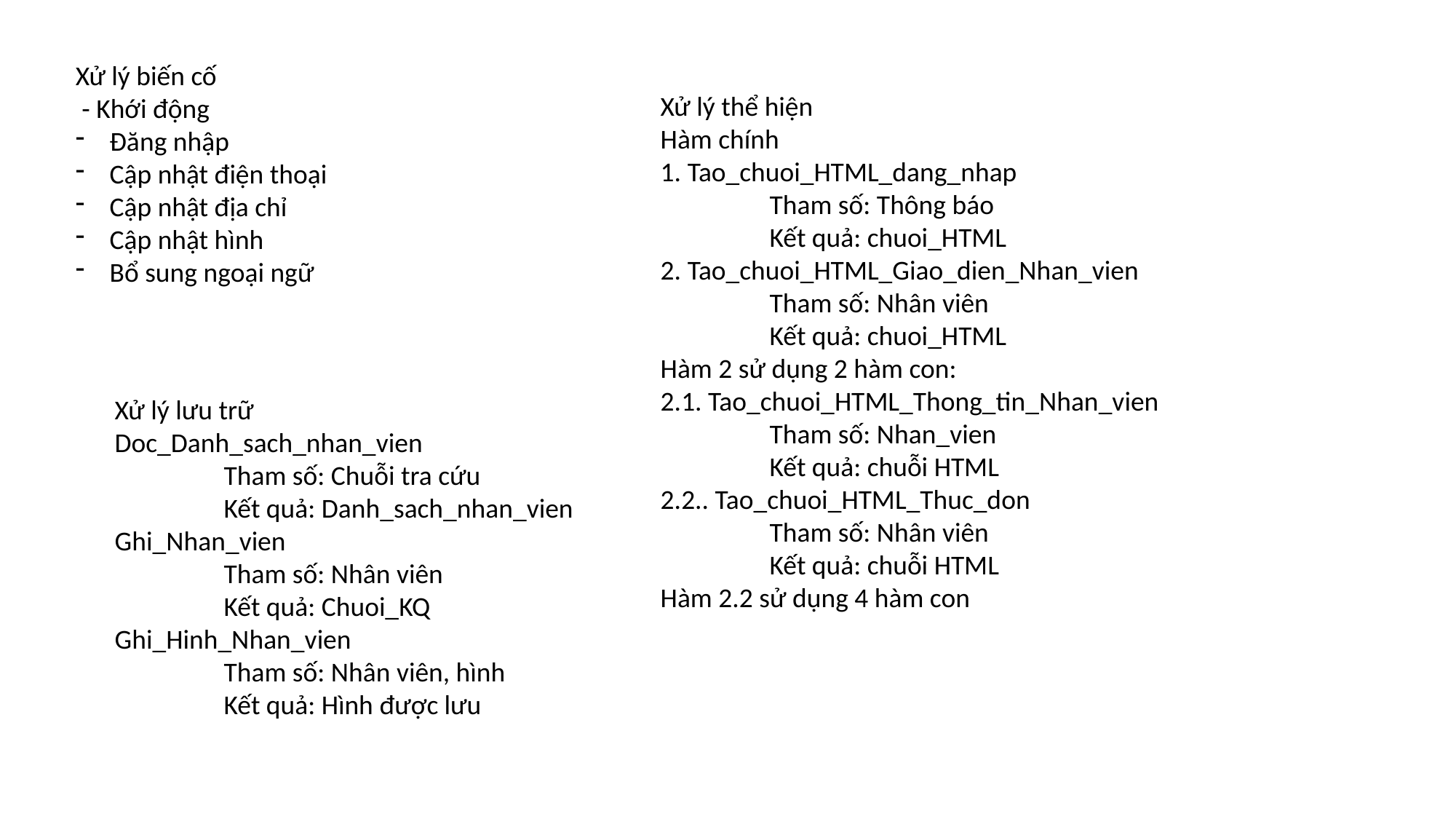

Xử lý biến cố
 - Khới động
Đăng nhập
Cập nhật điện thoại
Cập nhật địa chỉ
Cập nhật hình
Bổ sung ngoại ngữ
Xử lý thể hiện
Hàm chính
1. Tao_chuoi_HTML_dang_nhap
	Tham số: Thông báo
	Kết quả: chuoi_HTML
2. Tao_chuoi_HTML_Giao_dien_Nhan_vien
	Tham số: Nhân viên
	Kết quả: chuoi_HTML
Hàm 2 sử dụng 2 hàm con:
2.1. Tao_chuoi_HTML_Thong_tin_Nhan_vien
	Tham số: Nhan_vien
	Kết quả: chuỗi HTML
2.2.. Tao_chuoi_HTML_Thuc_don
	Tham số: Nhân viên
	Kết quả: chuỗi HTML
Hàm 2.2 sử dụng 4 hàm con
Xử lý lưu trữ
Doc_Danh_sach_nhan_vien
	Tham số: Chuỗi tra cứu
	Kết quả: Danh_sach_nhan_vien
Ghi_Nhan_vien
	Tham số: Nhân viên
	Kết quả: Chuoi_KQ
Ghi_Hinh_Nhan_vien
	Tham số: Nhân viên, hình
	Kết quả: Hình được lưu